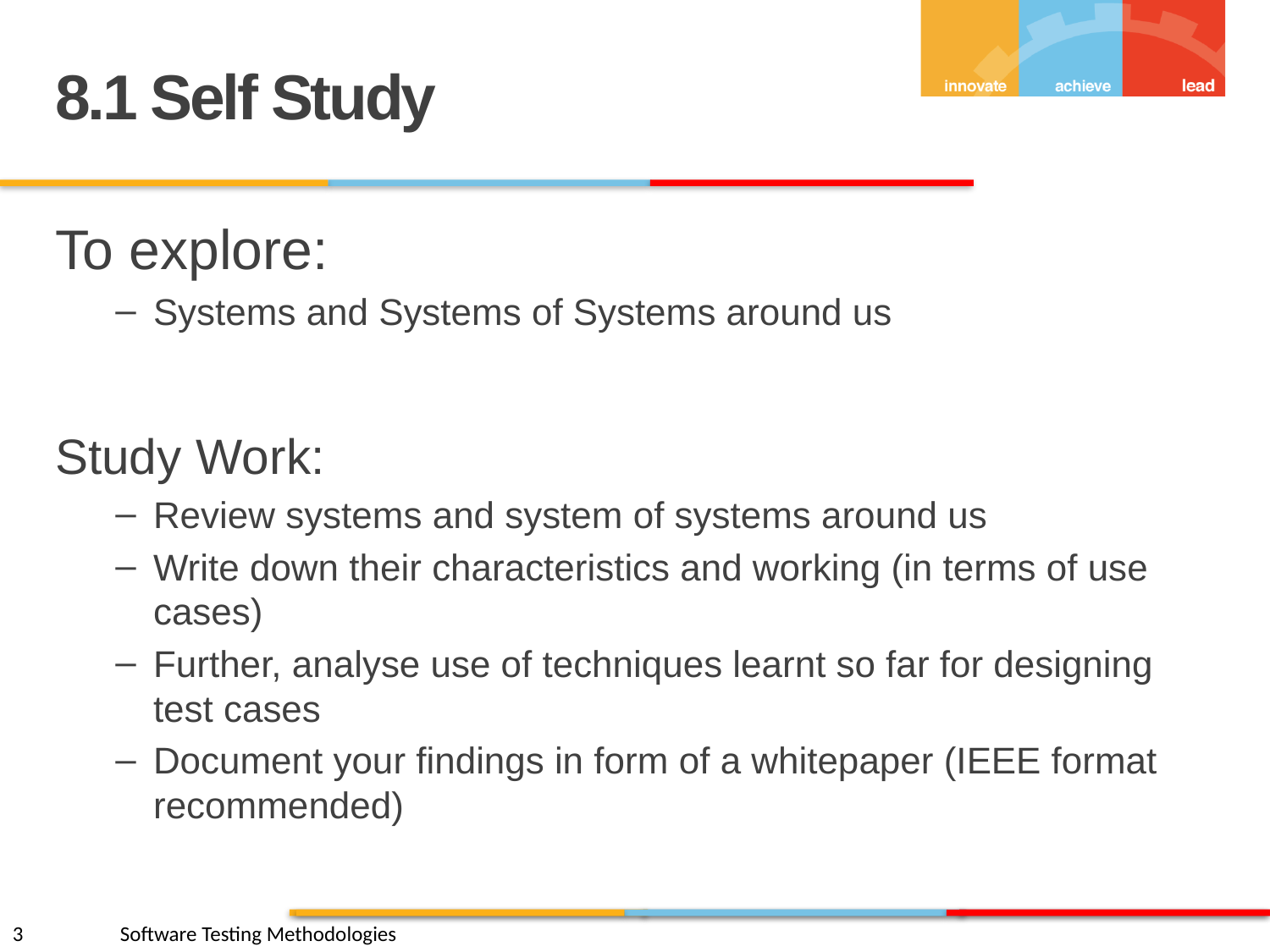

8.1 Self Study
To explore:
Systems and Systems of Systems around us

Study Work:
Review systems and system of systems around us
Write down their characteristics and working (in terms of use cases)
Further, analyse use of techniques learnt so far for designing test cases
Document your findings in form of a whitepaper (IEEE format recommended)